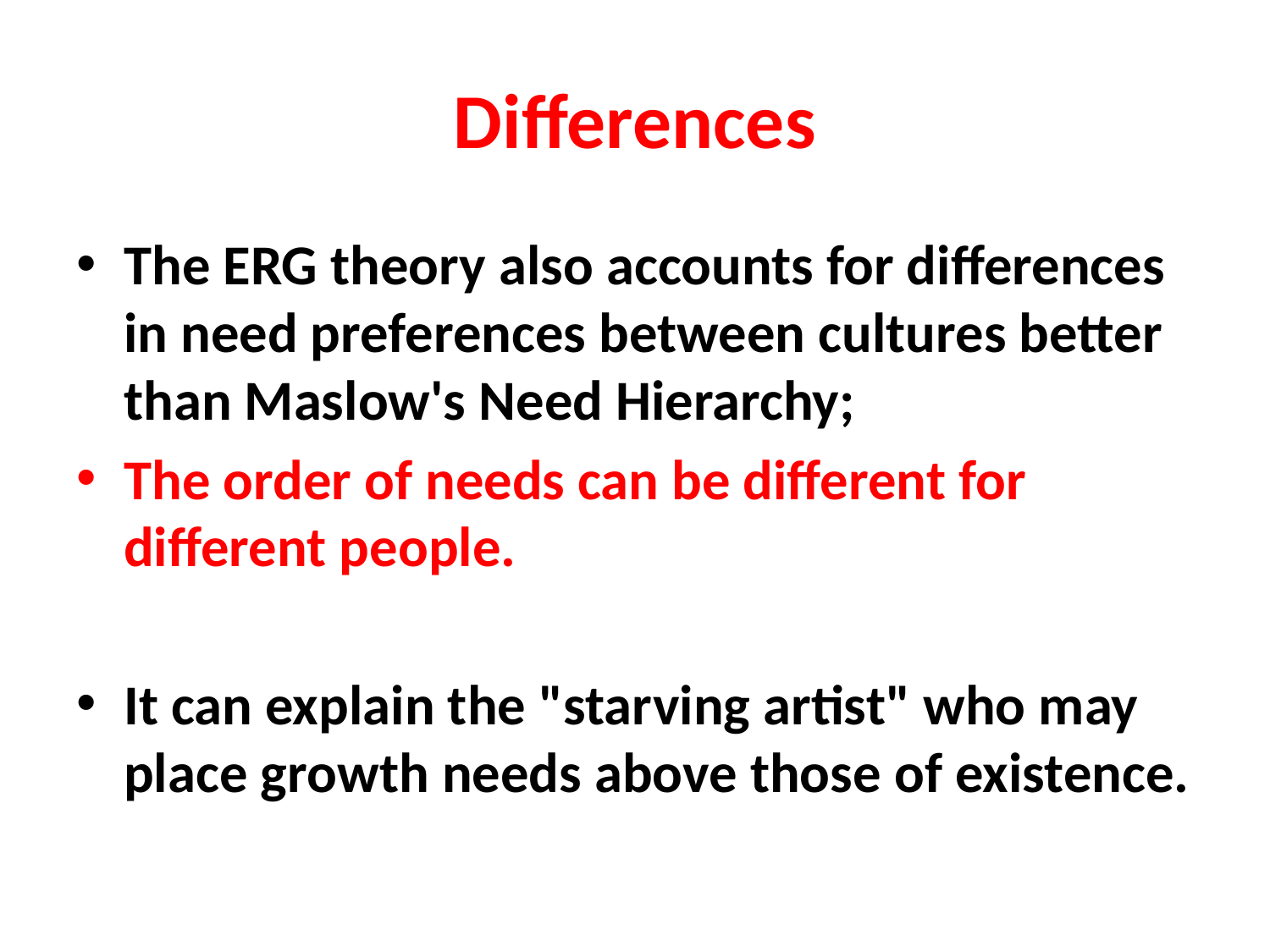

# Differences
The ERG theory also accounts for differences in need preferences between cultures better than Maslow's Need Hierarchy;
The order of needs can be different for different people.

It can explain the "starving artist" who may place growth needs above those of existence.